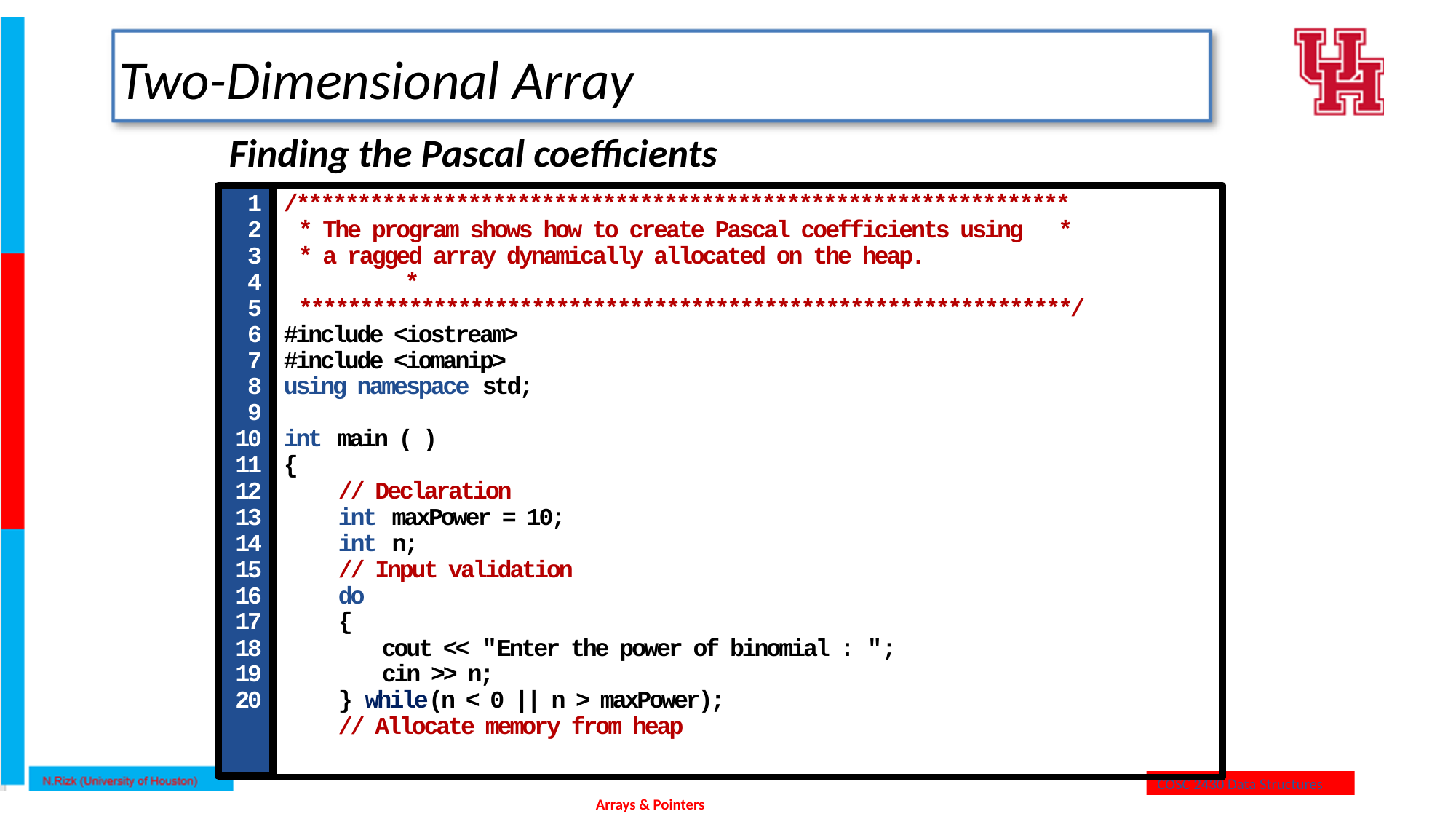

# Two-Dimensional Array
Finding the Pascal coefficients
1
2
3
4
5
6
7
8
9
10
11
12
13
14
15
16
17
18
19
20
/***************************************************************
 * The program shows how to create Pascal coefficients using   *
 * a ragged array dynamically allocated on the heap. 		 	 *
 ***************************************************************/
#include <iostream>
#include <iomanip>
using namespace std;

int main ( )
{
// Declaration
int maxPower = 10;
int n;
// Input validation
do
{
cout << "Enter the power of binomial : ";
cin >> n;
} while(n < 0 || n > maxPower);
// Allocate memory from heap